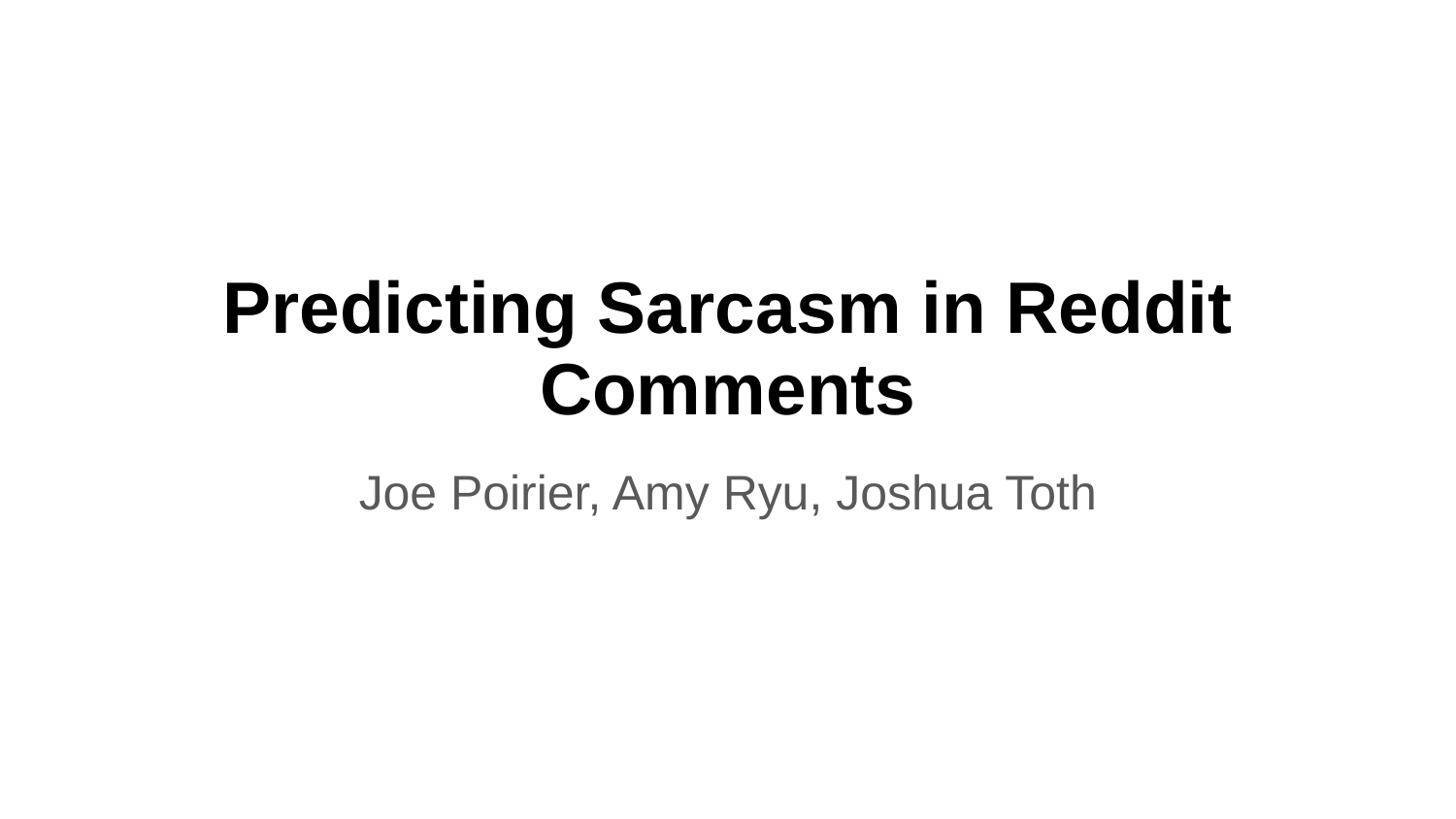

# Predicting Sarcasm in Reddit Comments
Joe Poirier, Amy Ryu, Joshua Toth